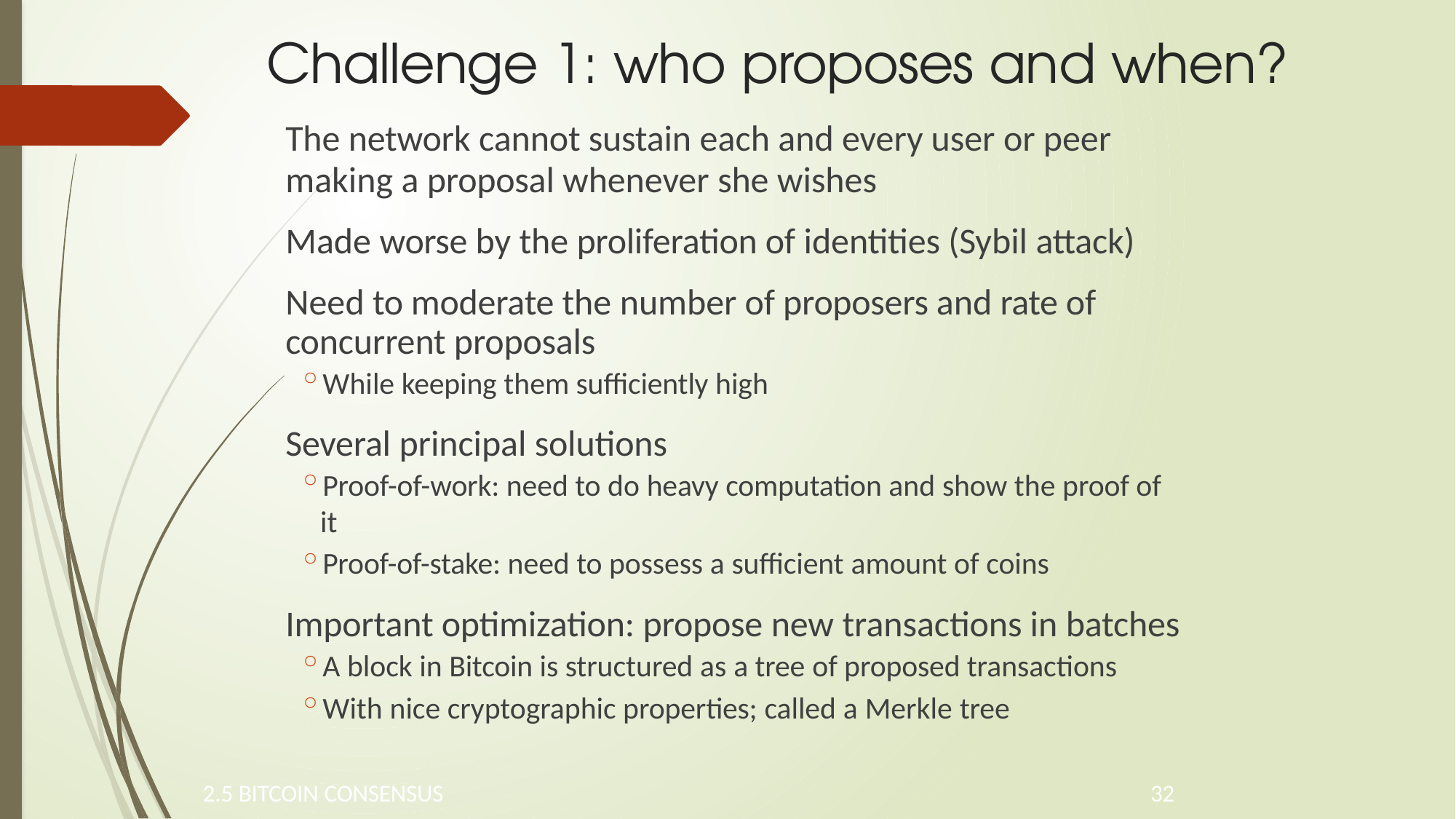

# Challenge 1: who proposes and when?
The network cannot sustain each and every user or peer
making a proposal whenever she wishes
Made worse by the proliferation of identities (Sybil attack)
Need to moderate the number of proposers and rate of  concurrent proposals
While keeping them sufficiently high
Several principal solutions
Proof-of-work: need to do heavy computation and show the proof of it
Proof-of-stake: need to possess a sufficient amount of coins
Important optimization: propose new transactions in batches
A block in Bitcoin is structured as a tree of proposed transactions
With nice cryptographic properties; called a Merkle tree
2.5 BITCOIN CONSENSUS
32